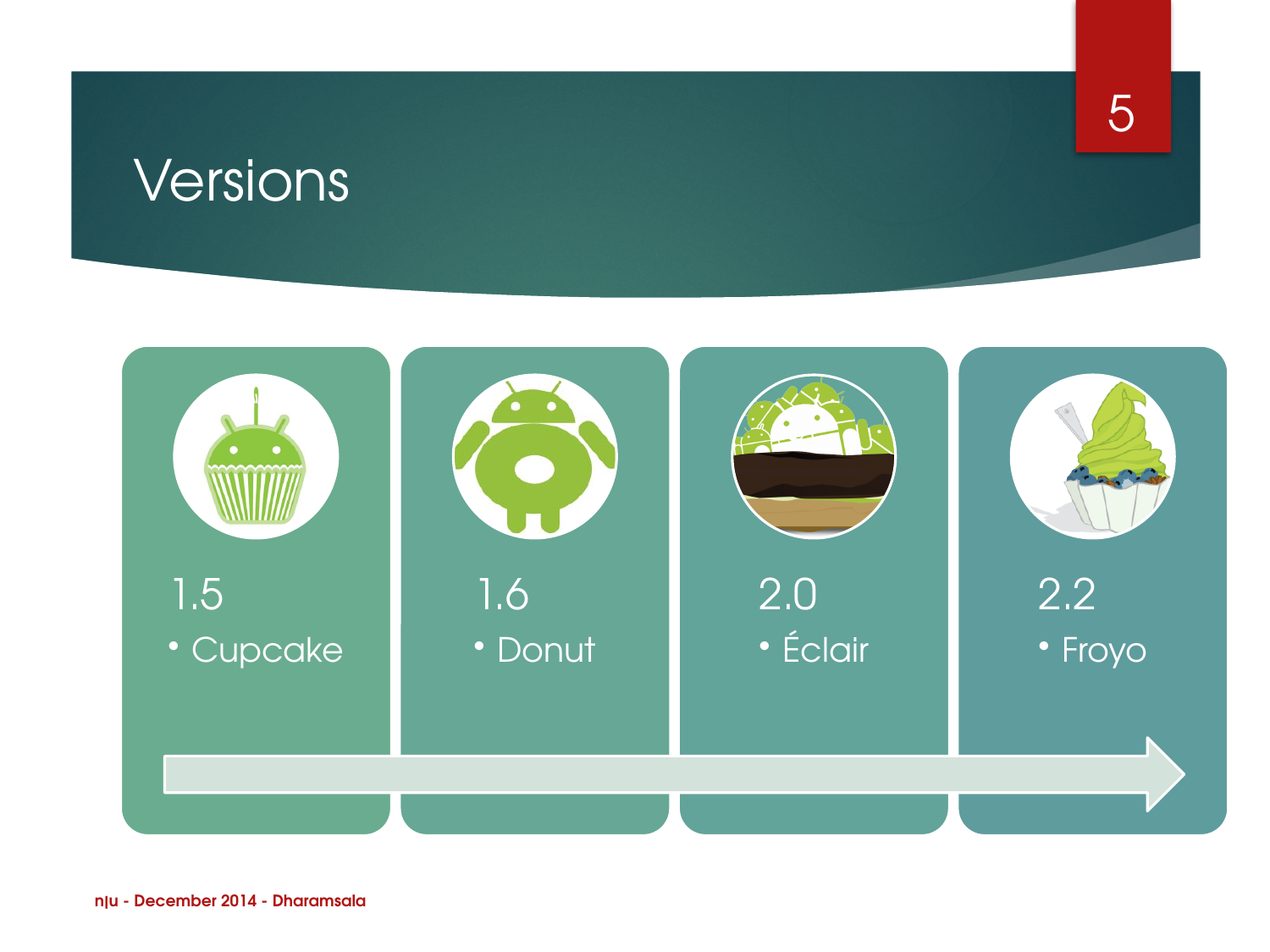

5
# Versions
1.5
Cupcake

1.6
Donut

2.0
Éclair

2.2
Froyo
n|u - December 2014 - Dharamsala